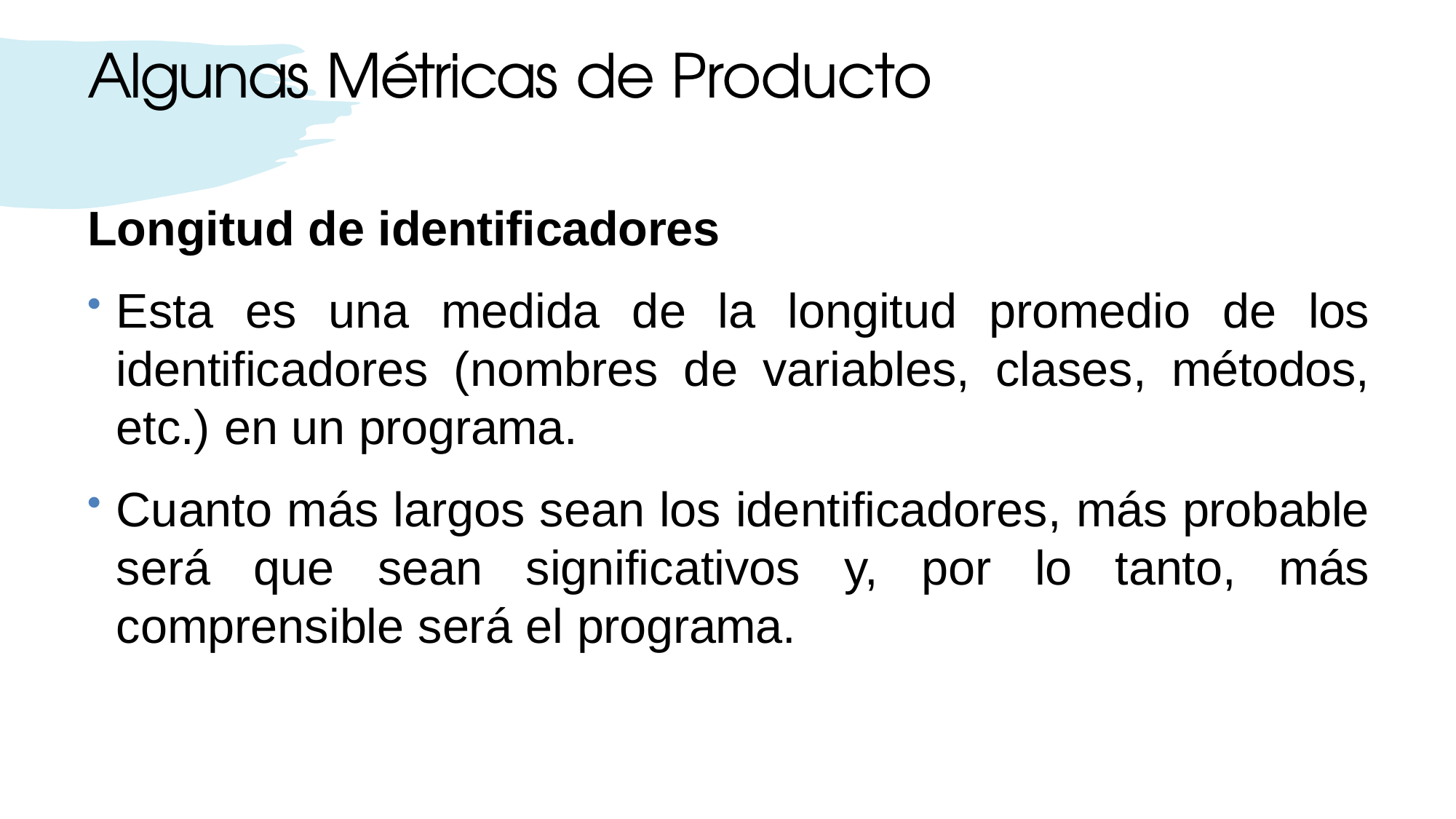

# Algunas Métricas de Producto
Longitud de identificadores
Esta  es  una  medida  de  la  longitud  promedio  de  los identificadores (nombres de variables, clases, métodos, etc.) en un programa.
Cuanto más largos sean los identificadores, más probable será  que  sean  significativos  y,  por  lo  tanto,  más comprensible será el programa.